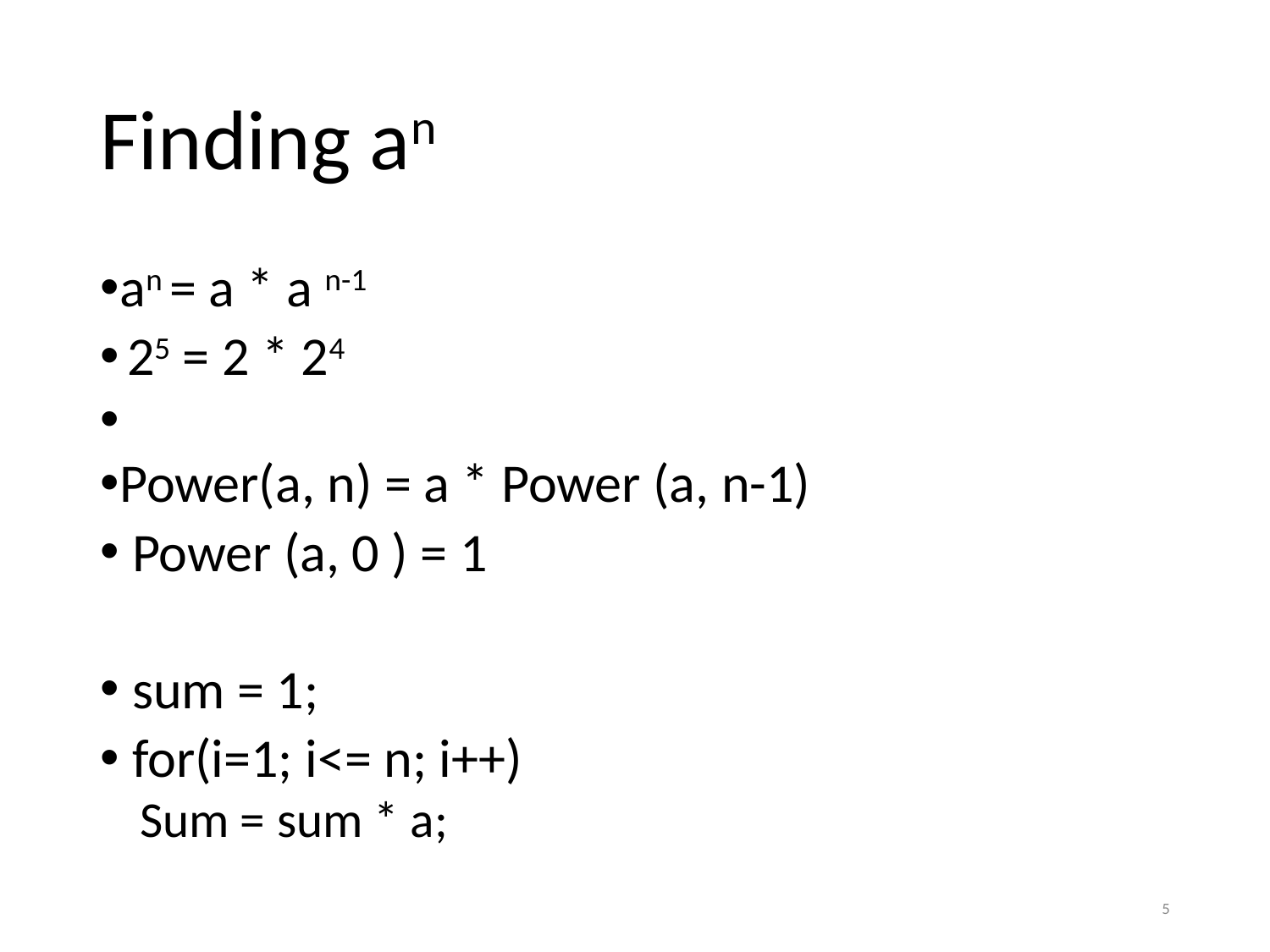

# Finding an
an = a * a n-1
 25 = 2 * 24

Power(a, n) = a * Power (a, n-1)
 Power (a, 0 ) = 1

 sum = 1;
 for(i=1; i<= n; i++)
Sum = sum * a;
5